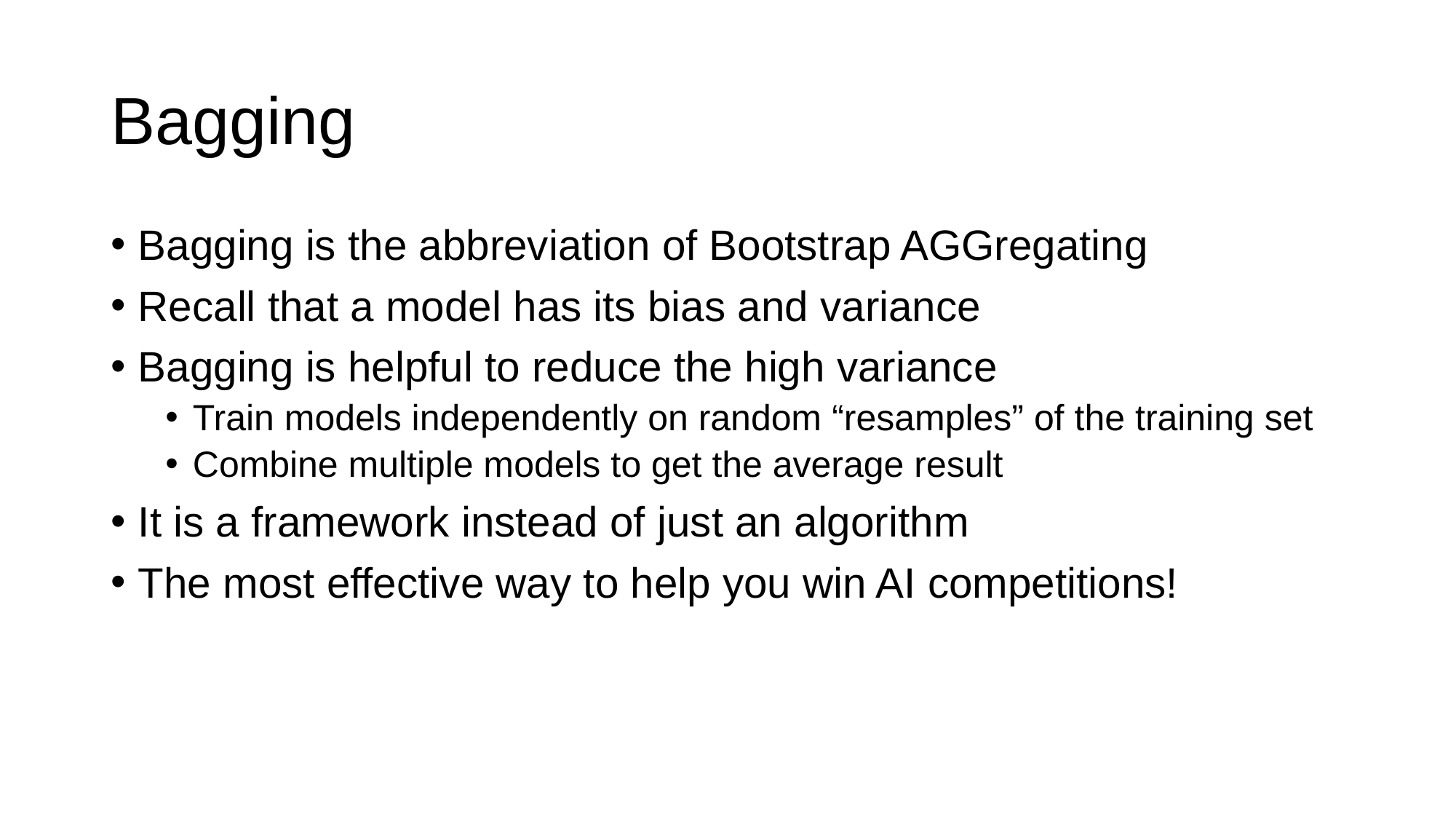

# Bagging
Bagging is the abbreviation of Bootstrap AGGregating
Recall that a model has its bias and variance
Bagging is helpful to reduce the high variance
Train models independently on random “resamples” of the training set
Combine multiple models to get the average result
It is a framework instead of just an algorithm
The most effective way to help you win AI competitions!